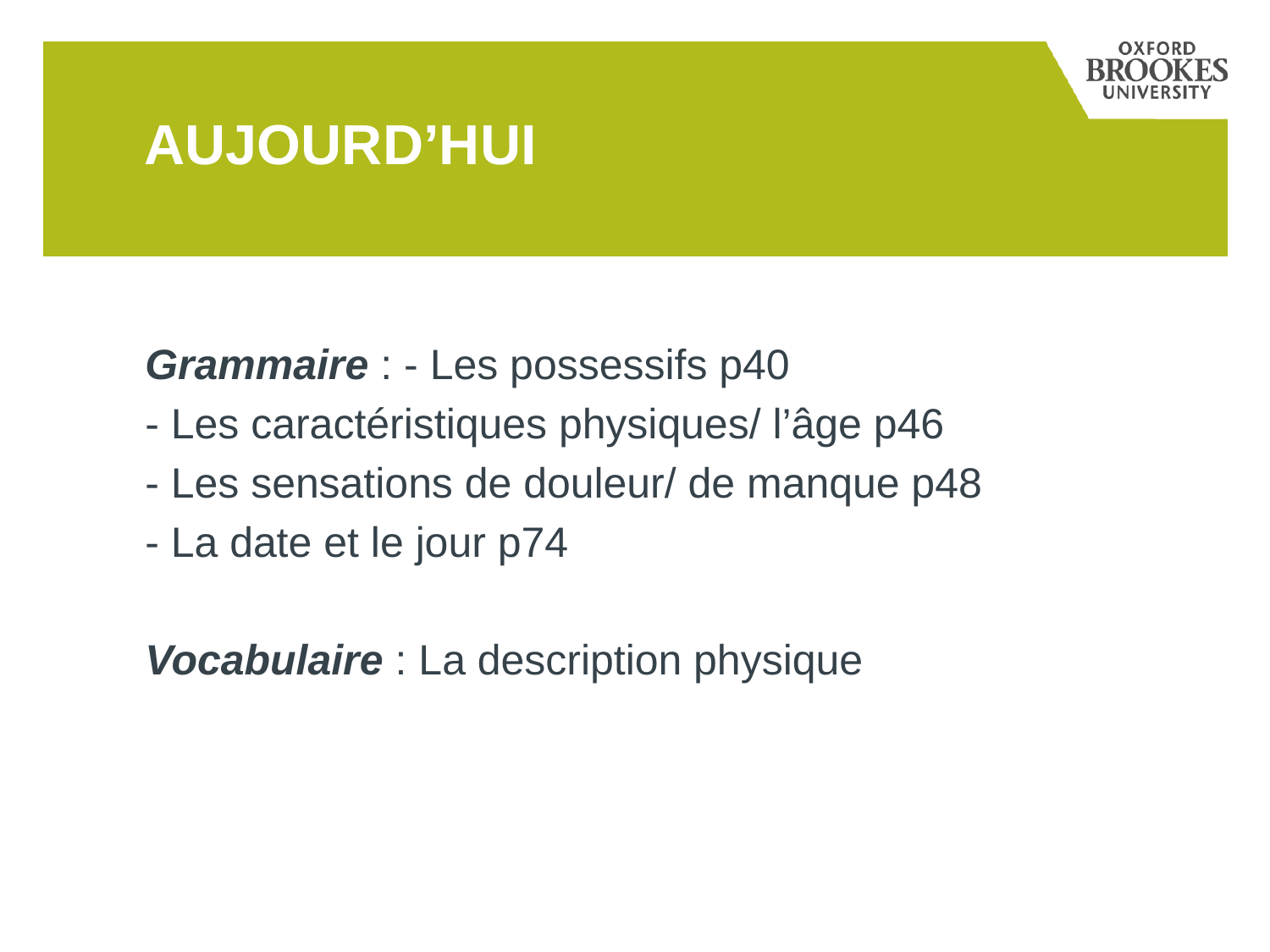

# Aujourd’hui
Grammaire : - Les possessifs p40
- Les caractéristiques physiques/ l’âge p46
- Les sensations de douleur/ de manque p48
- La date et le jour p74

Vocabulaire : La description physique